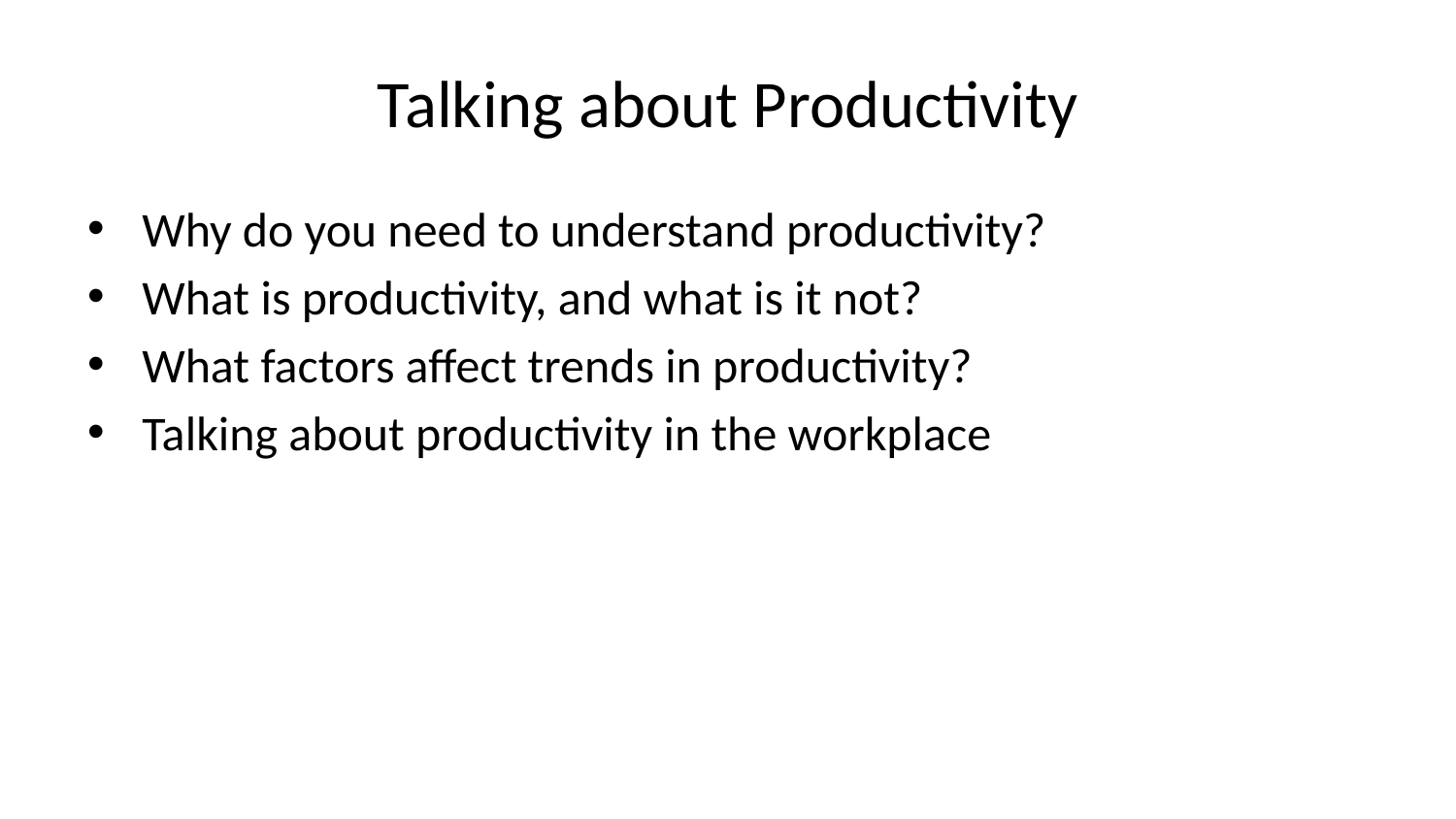

# Talking about Productivity
Why do you need to understand productivity?
What is productivity, and what is it not?
What factors affect trends in productivity?
Talking about productivity in the workplace